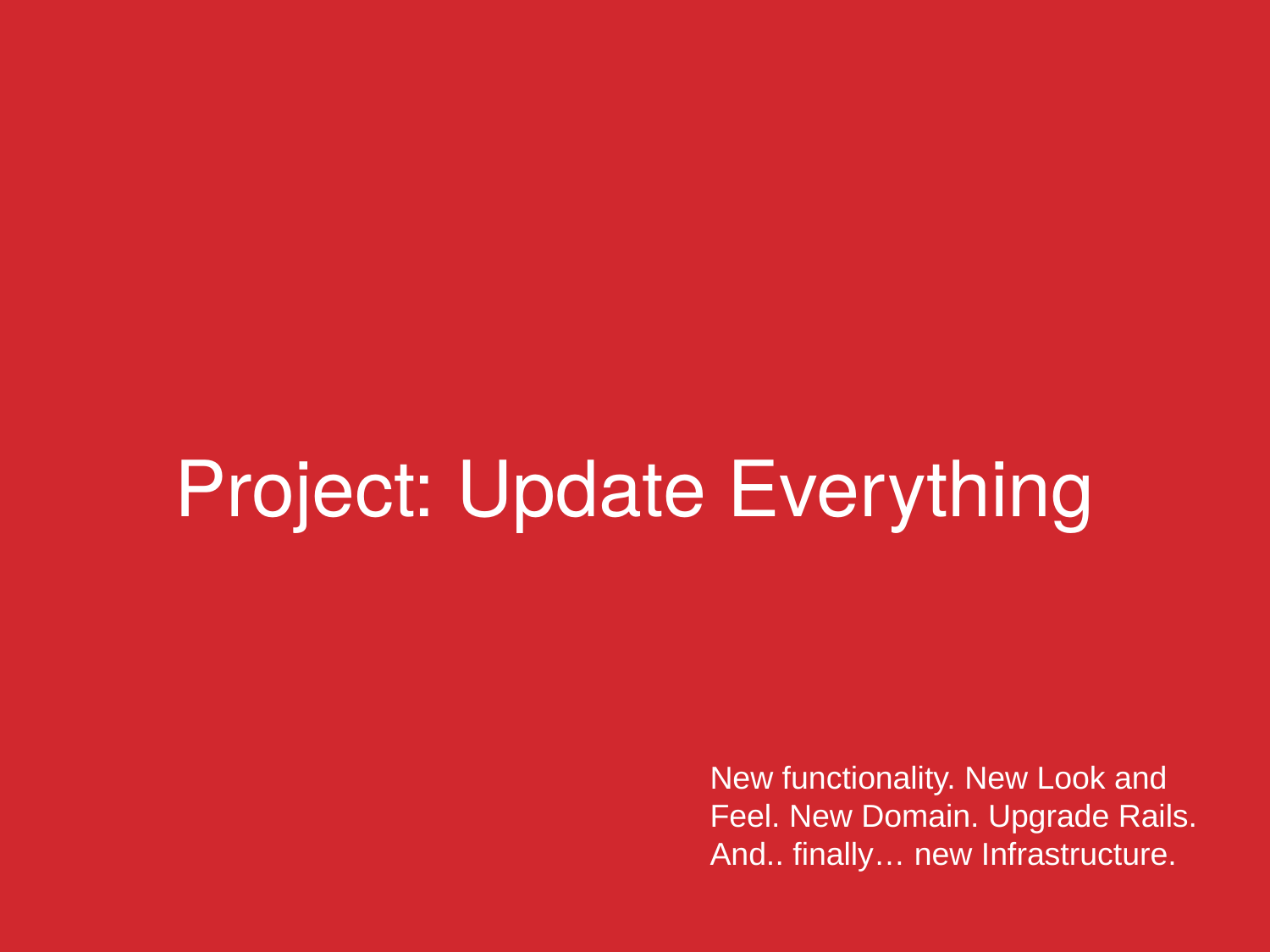

# Project: Update Everything
New functionality. New Look and
Feel. New Domain. Upgrade Rails.
And.. finally… new Infrastructure.